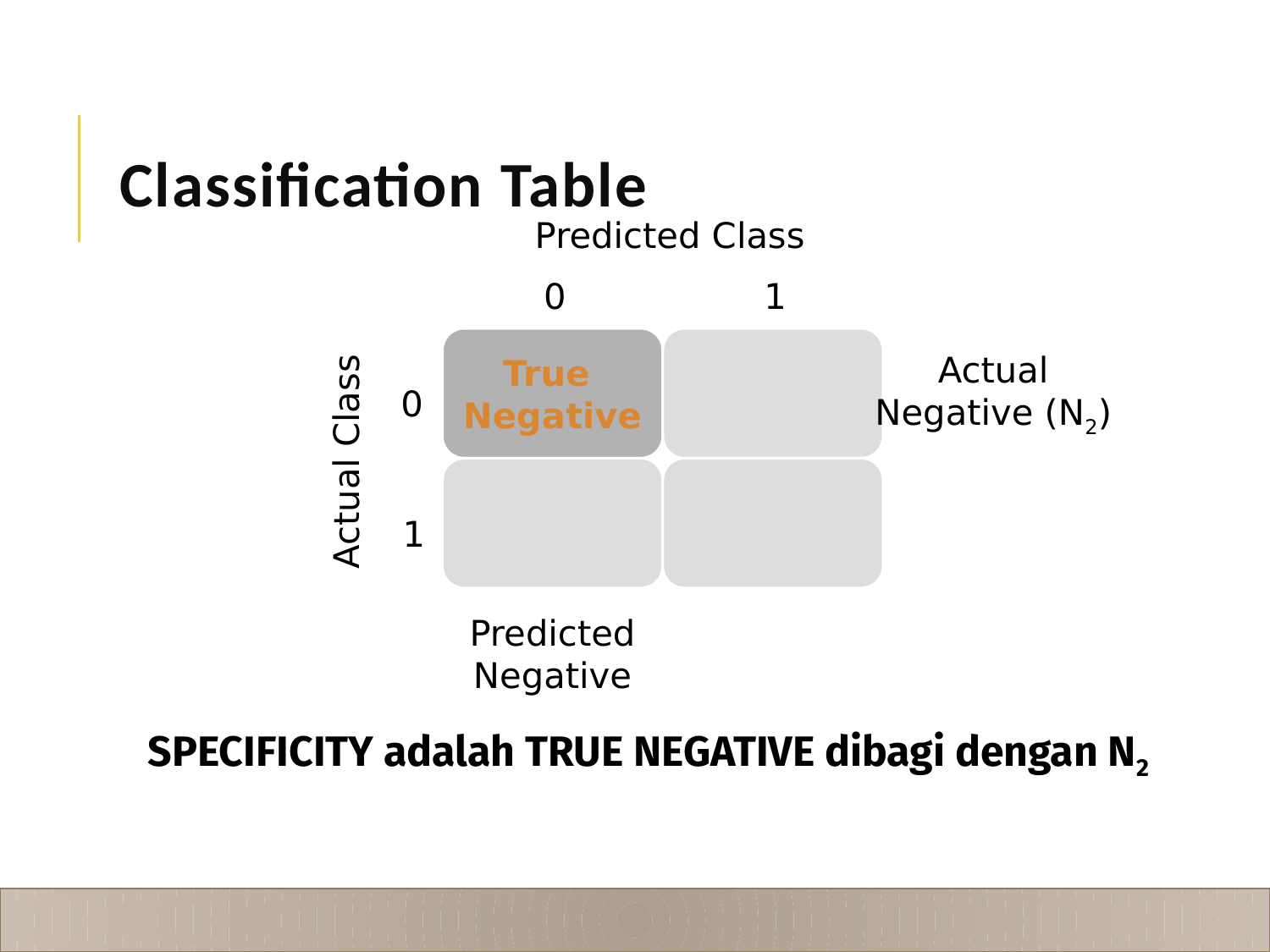

# Classification Table
Predicted Class
0
1
True
Negative

Actual
Negative (N2)
0
Actual Class

1
Predicted
Negative
SPECIFICITY adalah TRUE NEGATIVE dibagi dengan N2